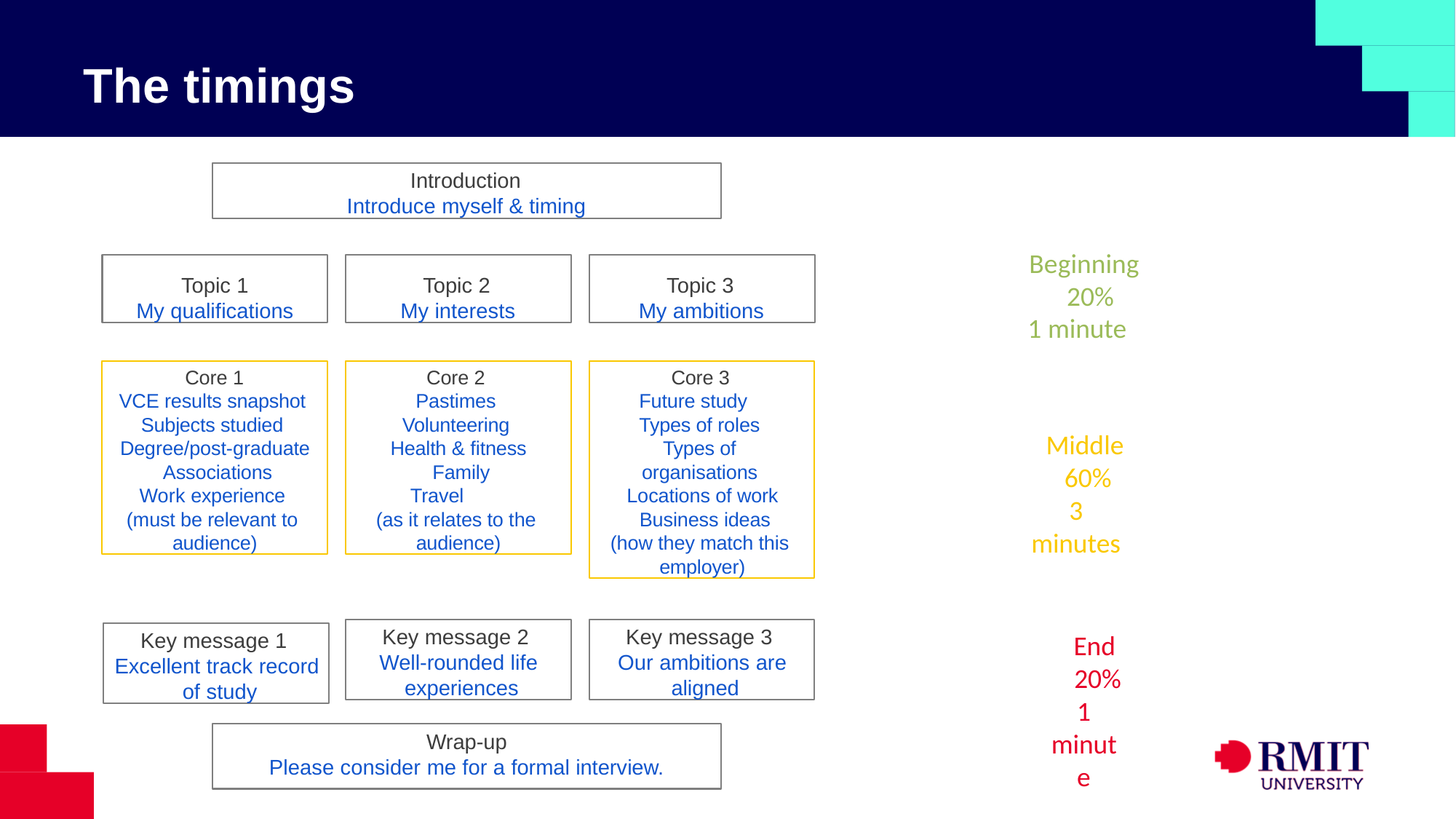

# The timings
Introduction  Introduce myself & timing
Beginning  20%
1 minute
Topic 1
My qualifications
Topic 2  My interests
Topic 3  My ambitions
Core 1
VCE results snapshot  Subjects studied  Degree/post-graduate  Associations
Work experience  (must be relevant to  audience)
Core 2  Pastimes  Volunteering  Health & fitness  Family
Travel
(as it relates to the  audience)
Core 3  Future study  Types of roles
Types of  organisations  Locations of work  Business ideas
(how they match this  employer)
Middle  60%
3 minutes
Key message 2  Well-rounded life  experiences
Key message 3  Our ambitions are  aligned
Key message 1  Excellent track record  of study
End  20%
1 minute

Wrap-up
Please consider me for a formal interview.